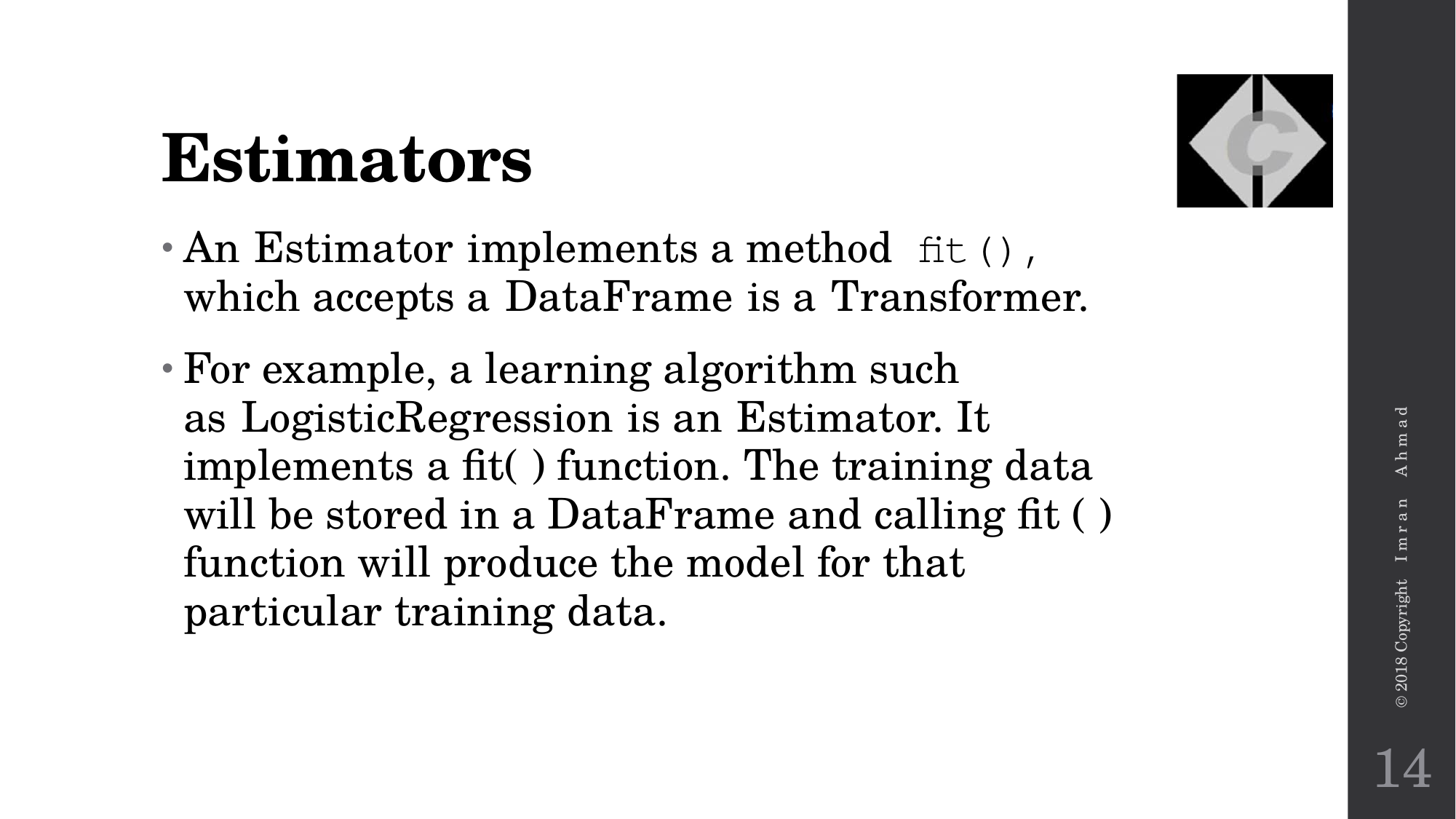

# Estimators
An Estimator implements a method fit(), which accepts a DataFrame is a Transformer.
For example, a learning algorithm such as LogisticRegression is an Estimator. It implements a fit( ) function. The training data will be stored in a DataFrame and calling fit ( ) function will produce the model for that particular training data.
© 2018 Copyright    I m r a n     A h m a d
14